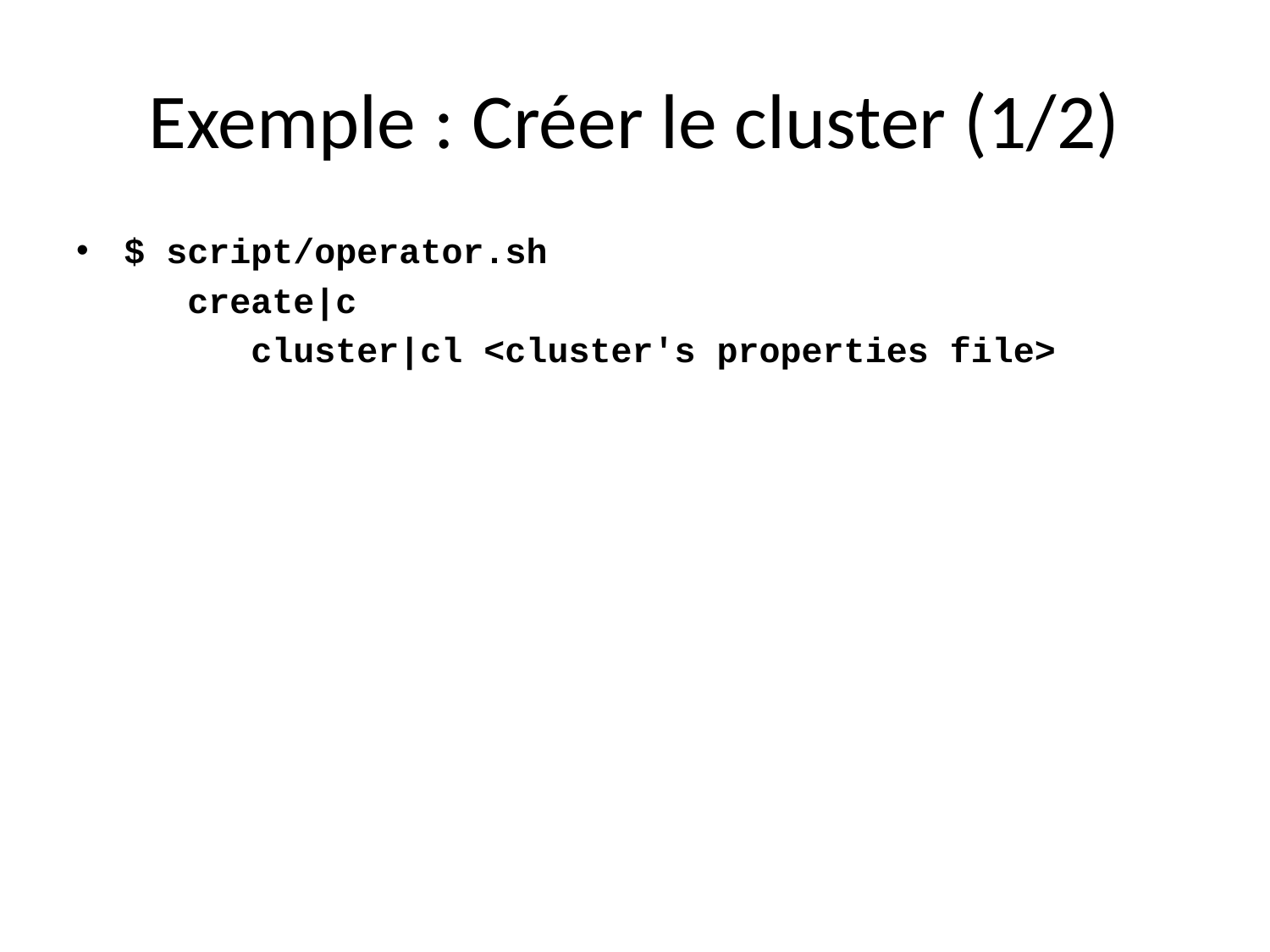

# Exemple : Créer le cluster (1/2)
$ script/operator.sh
create|c
cluster|cl <cluster's properties file>